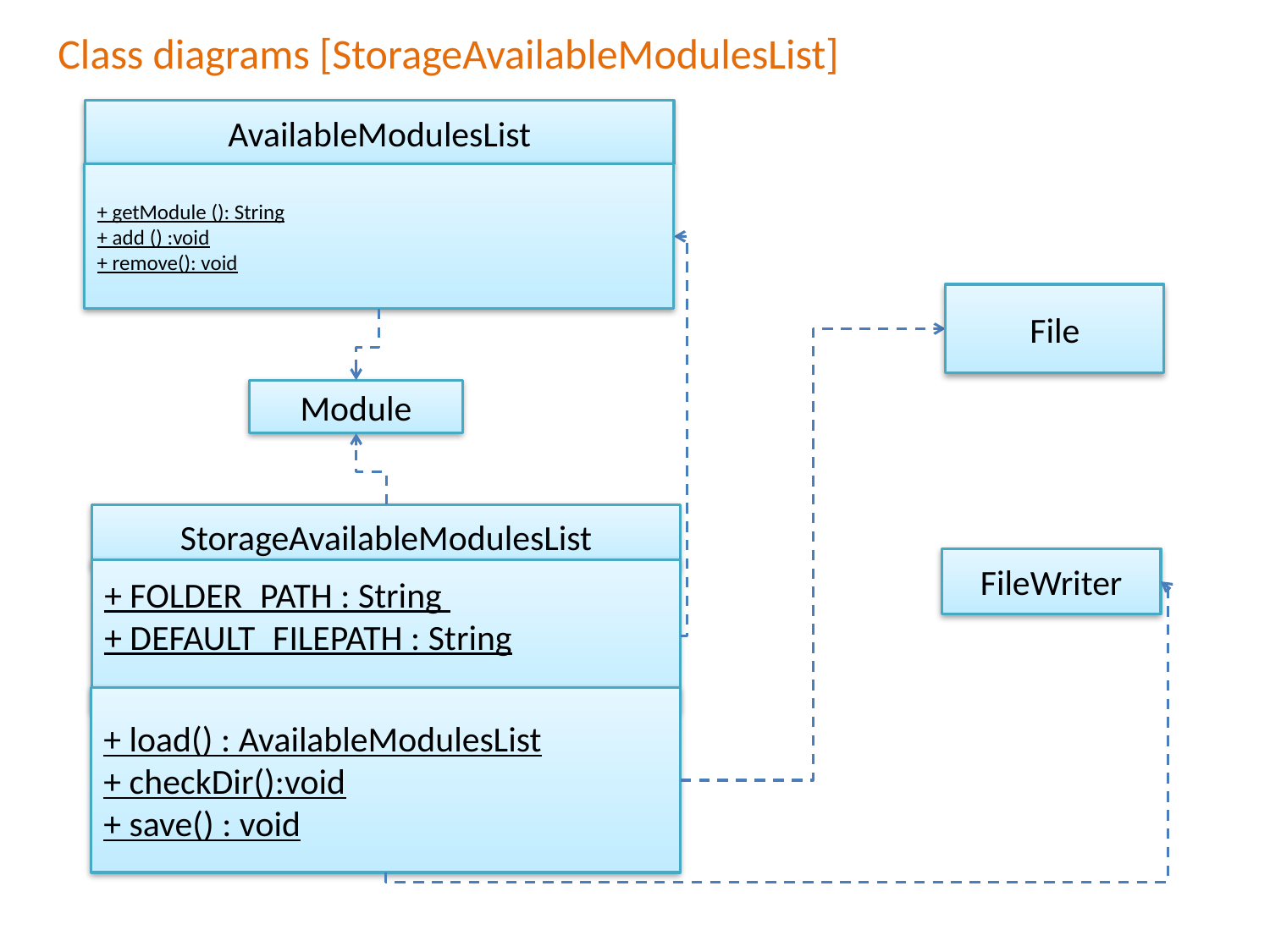

# Class diagrams [StorageAvailableModulesList]
AvailableModulesList
+ getModule (): String
+ add () :void
+ remove(): void
File
Module
StorageAvailableModulesList
+ FOLDER_PATH : String
+ DEFAULT_FILEPATH : String
+ load() : AvailableModulesList
+ checkDir():void
+ save() : void
FileWriter